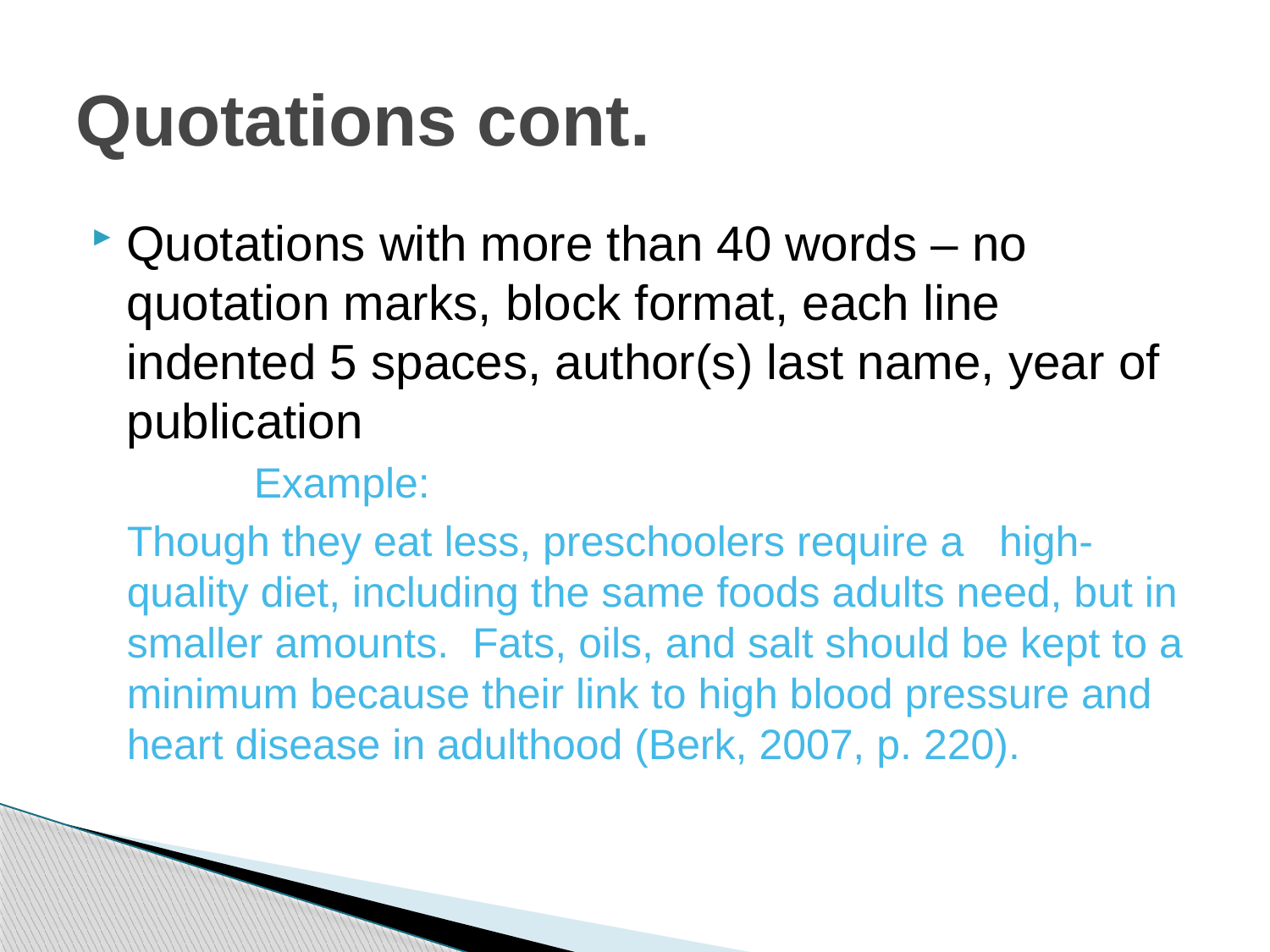

# Quotations cont.
Quotations with more than 40 words – no quotation marks, block format, each line indented 5 spaces, author(s) last name, year of publication
		Example:
	Though they eat less, preschoolers require a   high- quality diet, including the same foods adults need, but in smaller amounts.  Fats, oils, and salt should be kept to a minimum because their link to high blood pressure and heart disease in adulthood (Berk, 2007, p. 220).